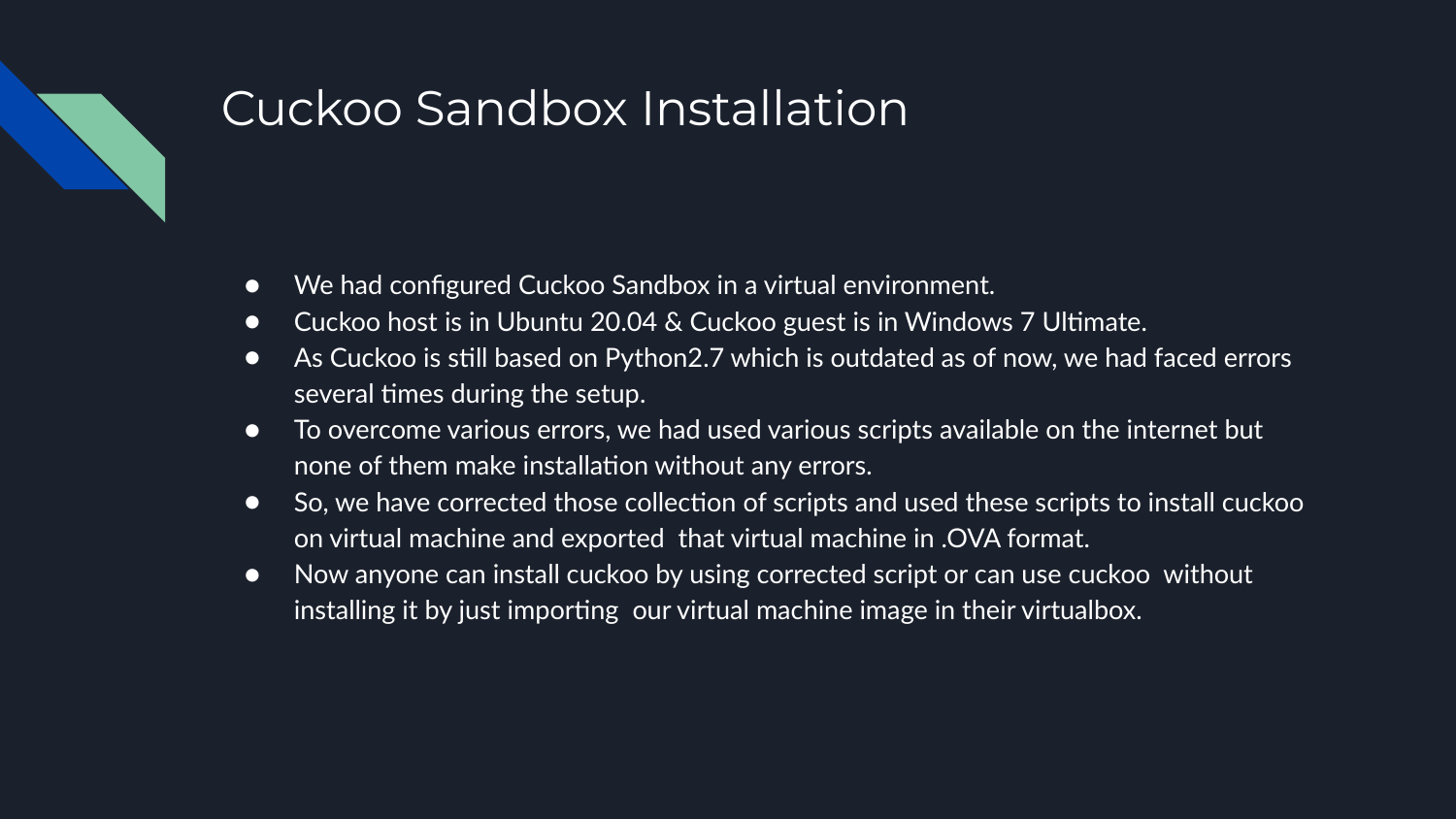

# Cuckoo Sandbox Installation
We had configured Cuckoo Sandbox in a virtual environment.
Cuckoo host is in Ubuntu 20.04 & Cuckoo guest is in Windows 7 Ultimate.
As Cuckoo is still based on Python2.7 which is outdated as of now, we had faced errors several times during the setup.
To overcome various errors, we had used various scripts available on the internet but none of them make installation without any errors.
So, we have corrected those collection of scripts and used these scripts to install cuckoo on virtual machine and exported  that virtual machine in .OVA format.
Now anyone can install cuckoo by using corrected script or can use cuckoo  without installing it by just importing  our virtual machine image in their virtualbox.